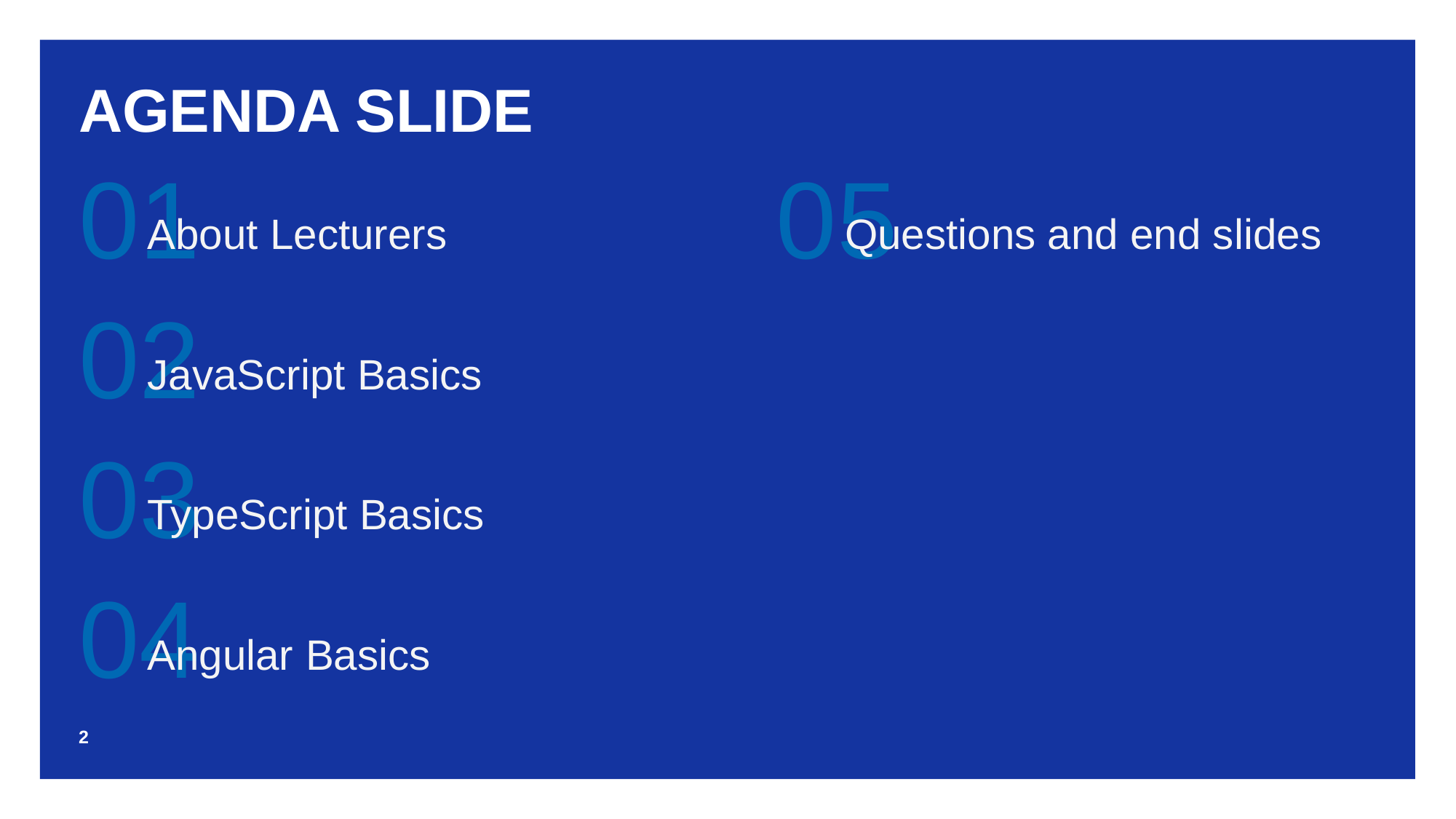

# Agenda Slide
01
05
About Lecturers
Questions and end slides
02
JavaScript Basics
03
TypeScript Basics
04
Angular Basics
2